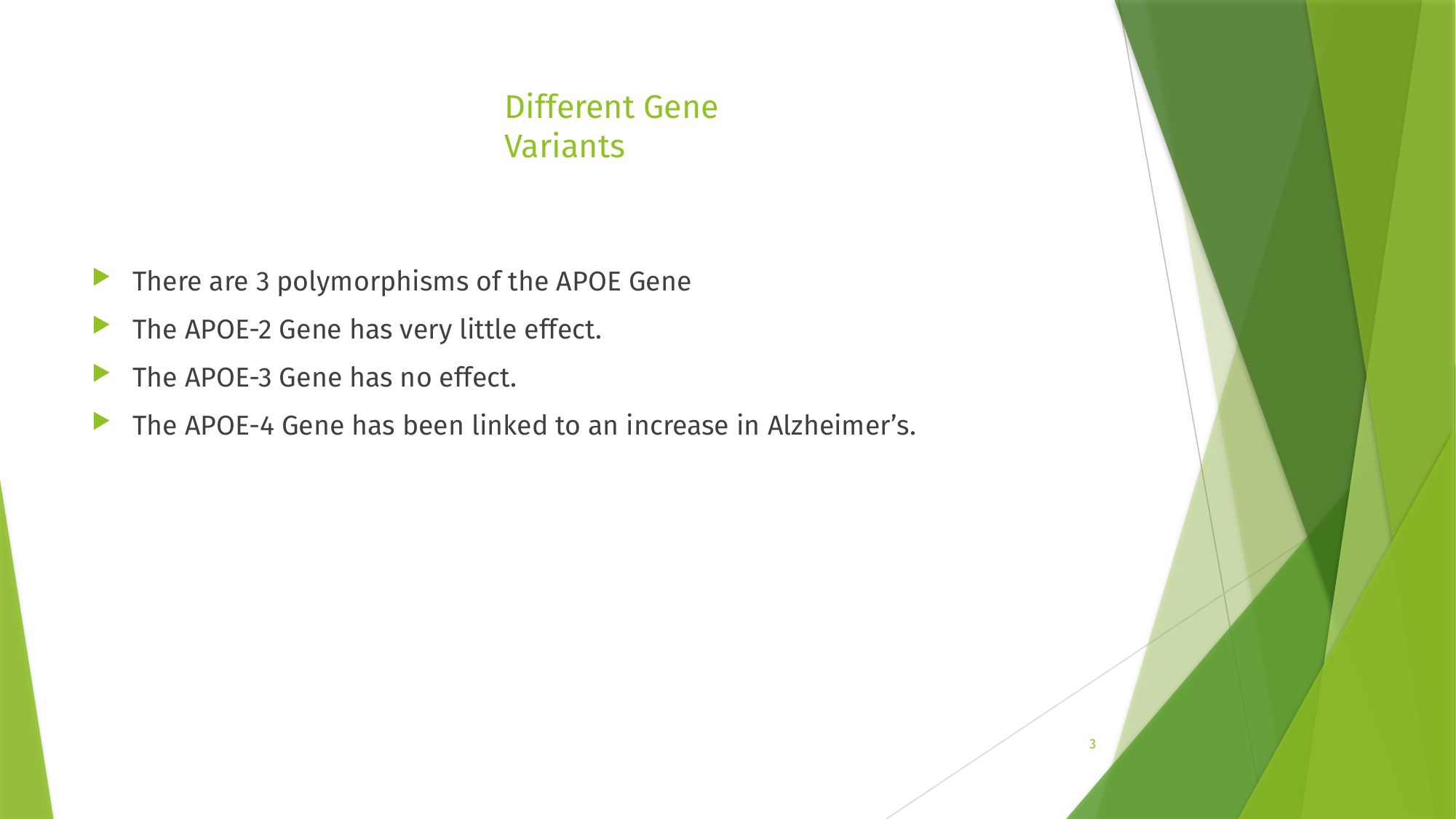

# Different Gene Variants
There are 3 polymorphisms of the APOE Gene
The APOE-2 Gene has very little effect.
The APOE-3 Gene has no effect.
The APOE-4 Gene has been linked to an increase in Alzheimer’s.

3